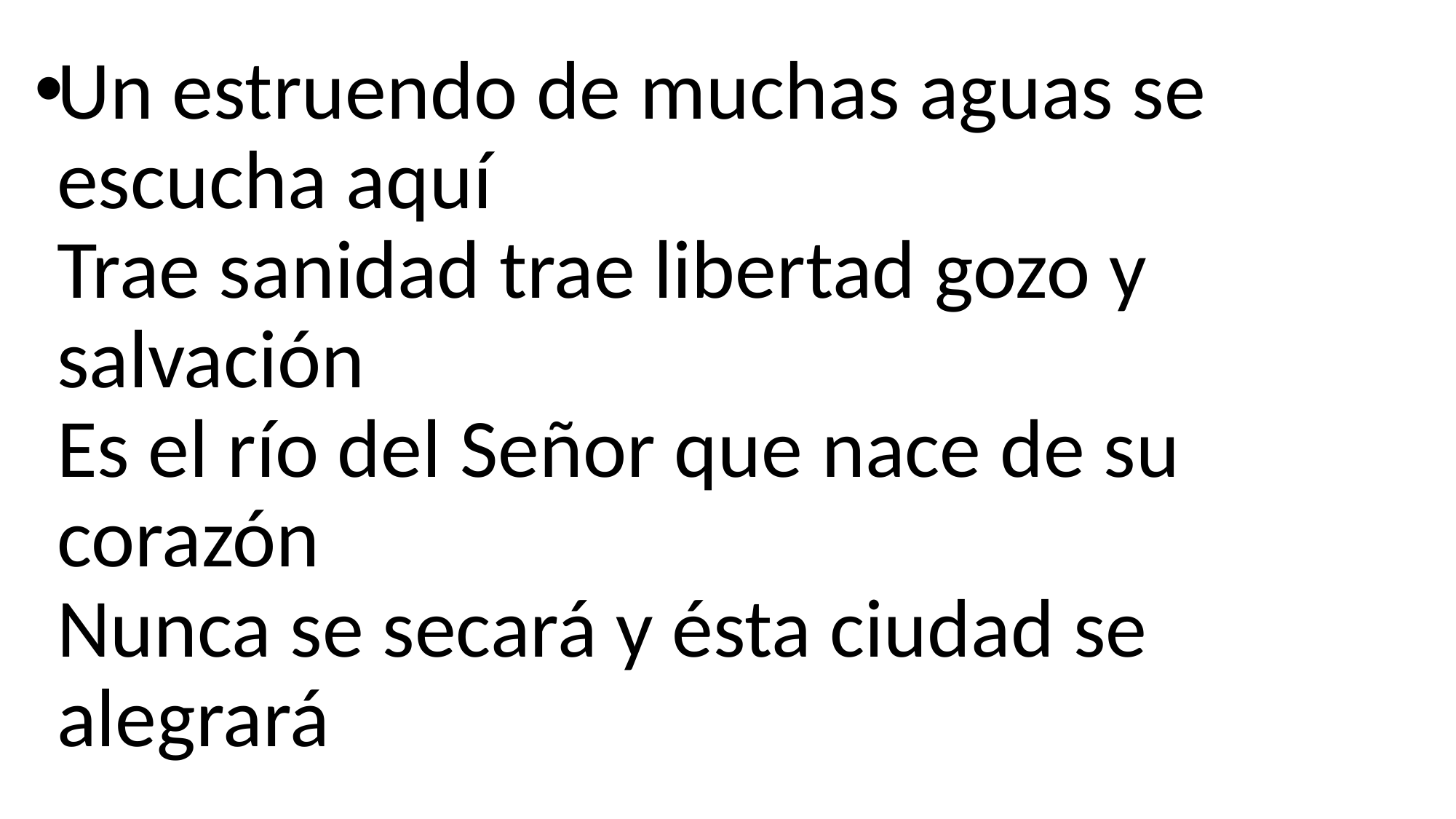

Un estruendo de muchas aguas se escucha aquí
Trae sanidad trae libertad gozo y salvación
Es el río del Señor que nace de su corazón
Nunca se secará y ésta ciudad se alegrará